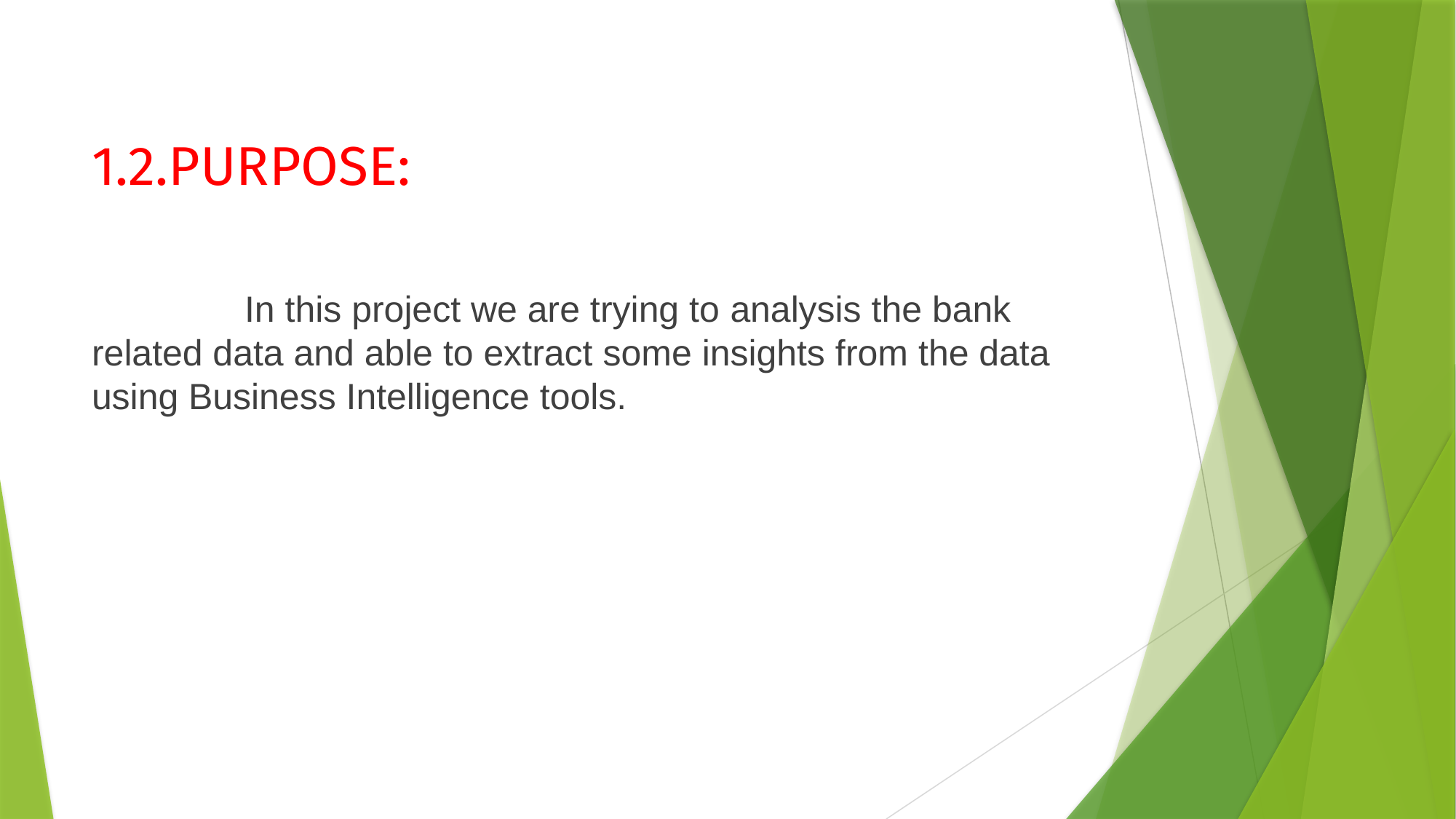

# 1.2.PURPOSE:
               In this project we are trying to analysis the bank related data and able to extract some insights from the data using Business Intelligence tools.